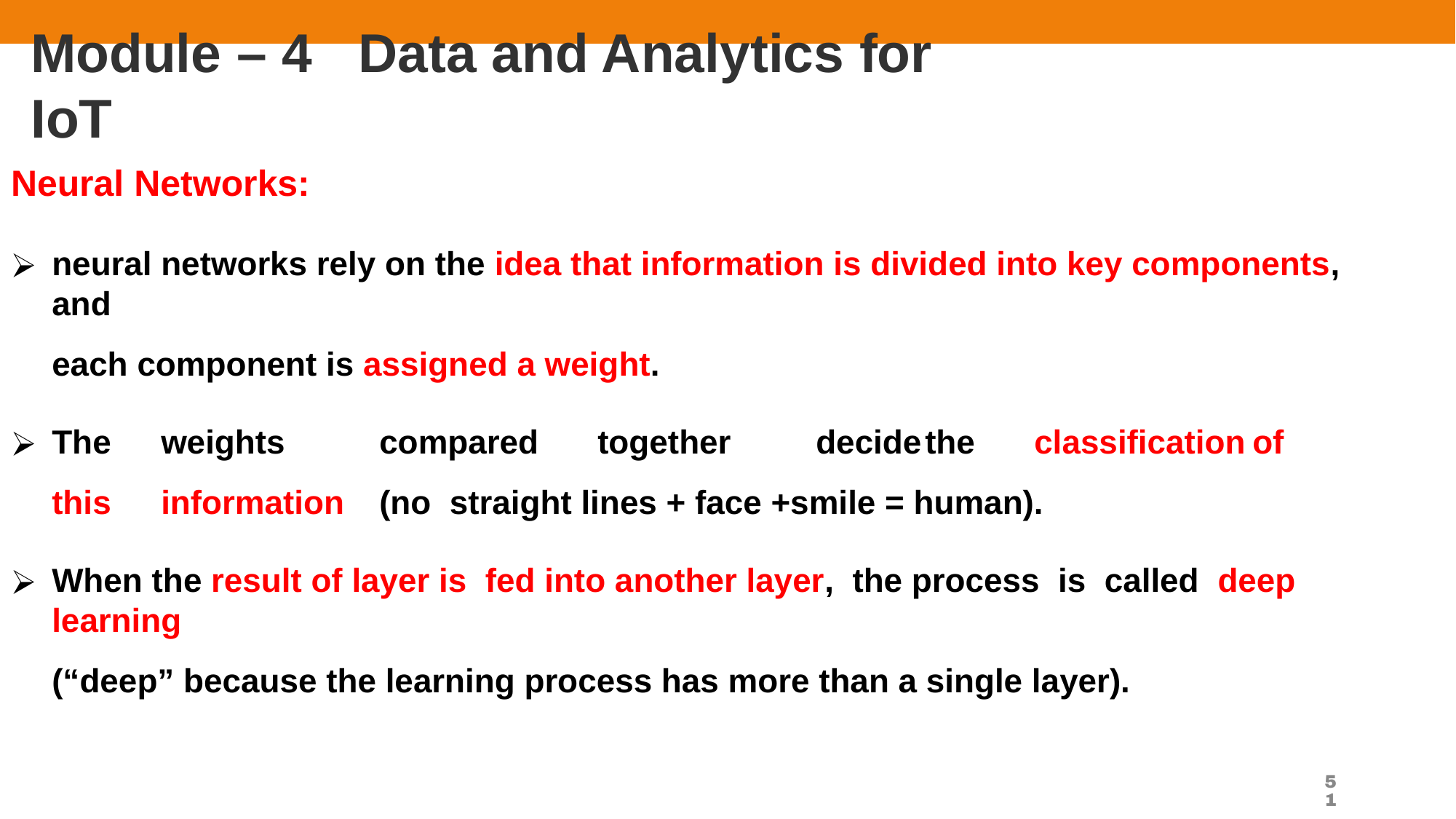

# Module – 4	Data and Analytics for IoT
Neural Networks:
neural networks rely on the idea that information is divided into key components, and
each component is assigned a weight.
The	weights	compared	together	decide	the	classification	of	this	information	(no  straight lines + face +smile = human).
When the result of layer is  fed into another layer,  the process  is  called  deep learning
(“deep” because the learning process has more than a single layer).
51